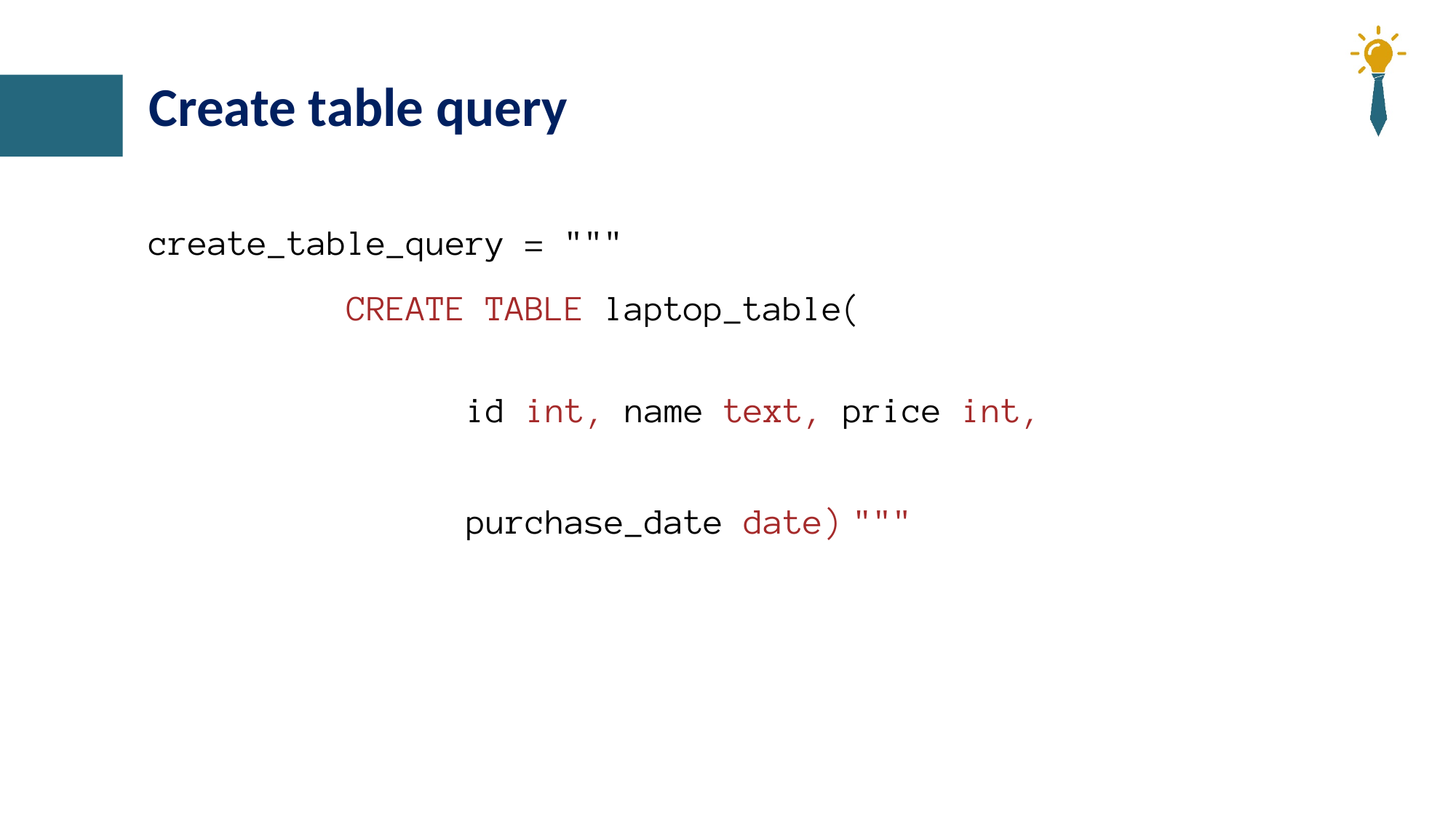

# Create table query
create_table_query = """
          CREATE TABLE laptop_table(
		     id int, name text, price int,
		     purchase_date date) """